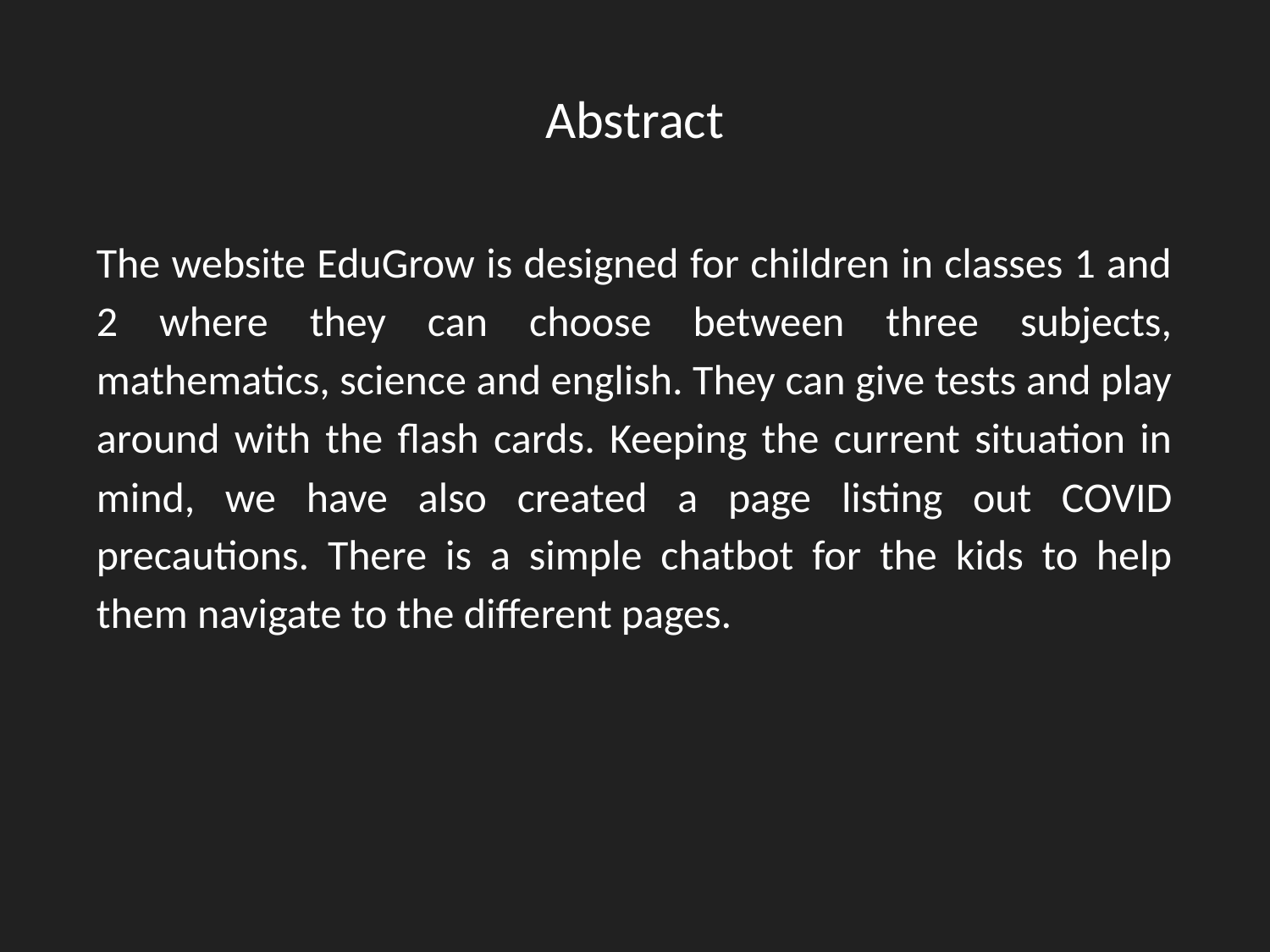

# Abstract
The website EduGrow is designed for children in classes 1 and 2 where they can choose between three subjects, mathematics, science and english. They can give tests and play around with the flash cards. Keeping the current situation in mind, we have also created a page listing out COVID precautions. There is a simple chatbot for the kids to help them navigate to the different pages.